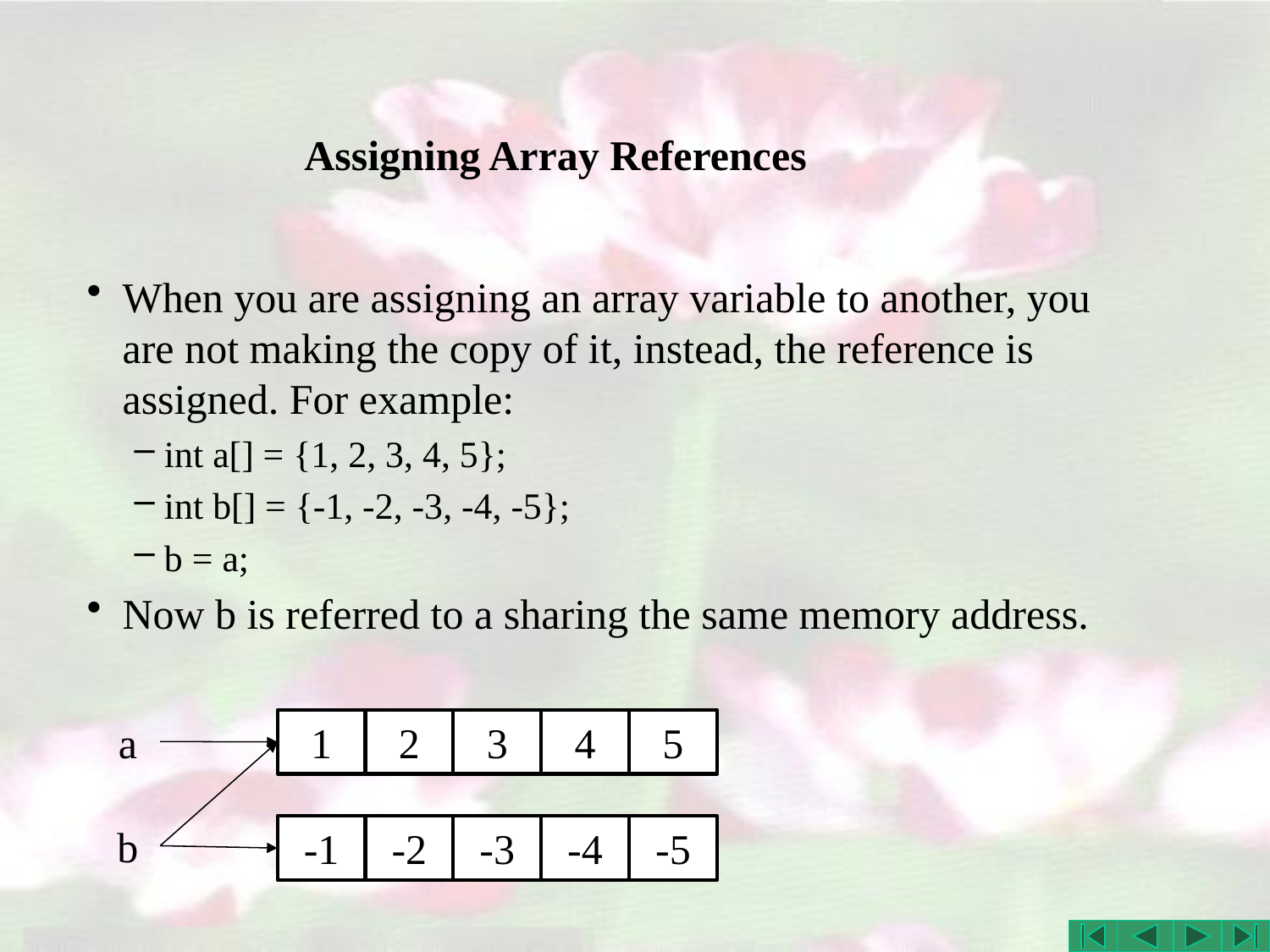

# Assigning Array References
When you are assigning an array variable to another, you are not making the copy of it, instead, the reference is assigned. For example:
int a[] = {1, 2, 3, 4, 5};
int b[] = {-1, -2, -3, -4, -5};
b = a;
Now b is referred to a sharing the same memory address.
5
1
2
3
4
a
b
-5
-1
-2
-3
-4